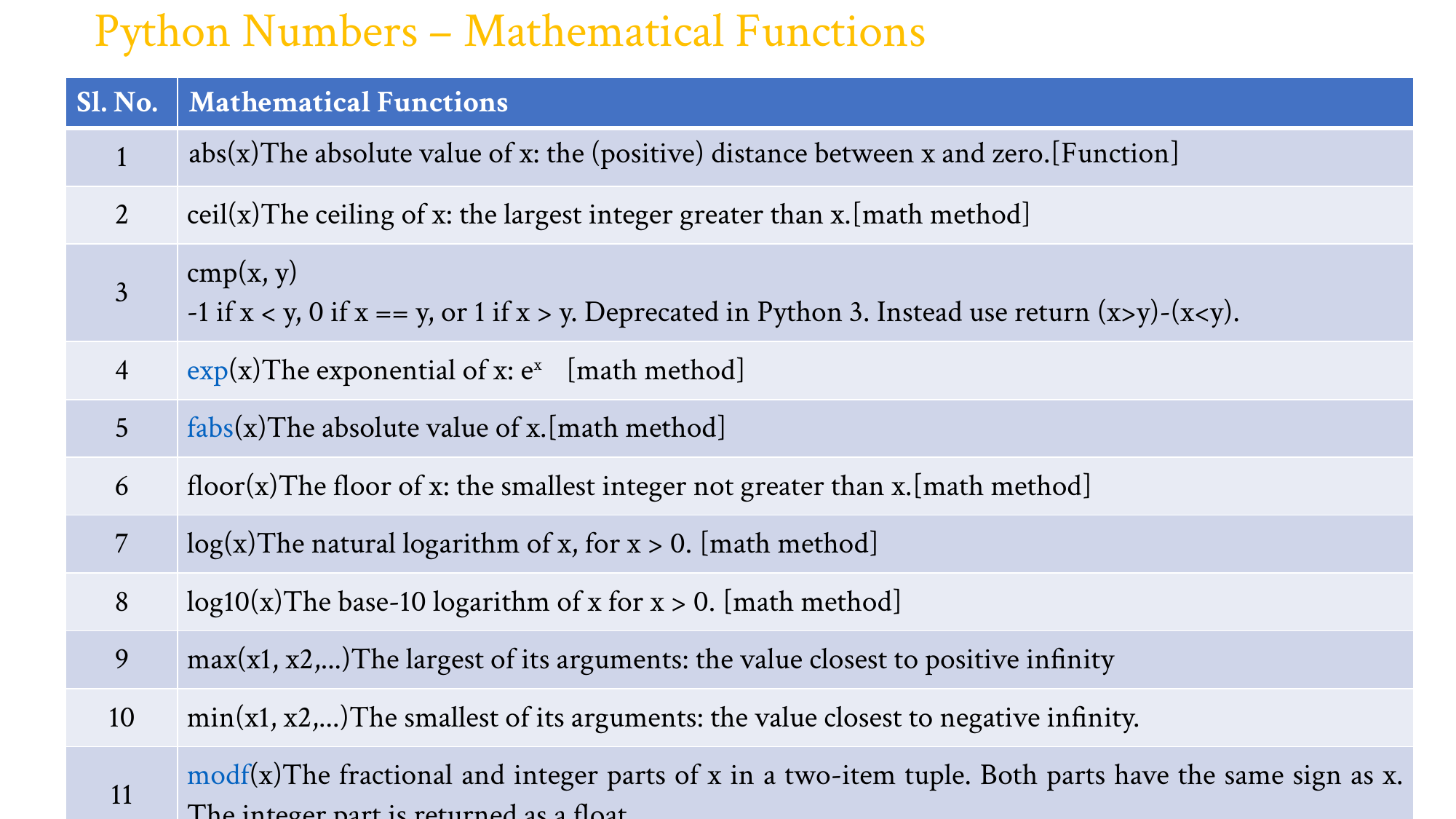

# Python Numbers – Mathematical Functions
| Sl. No. | Mathematical Functions |
| --- | --- |
| 1 | abs(x)The absolute value of x: the (positive) distance between x and zero.[Function] |
| 2 | ceil(x)The ceiling of x: the largest integer greater than x.[math method] |
| 3 | cmp(x, y) -1 if x < y, 0 if x == y, or 1 if x > y. Deprecated in Python 3. Instead use return (x>y)-(x<y). |
| 4 | exp(x)The exponential of x: ex [math method] |
| 5 | fabs(x)The absolute value of x.[math method] |
| 6 | floor(x)The floor of x: the smallest integer not greater than x.[math method] |
| 7 | log(x)The natural logarithm of x, for x > 0. [math method] |
| 8 | log10(x)The base-10 logarithm of x for x > 0. [math method] |
| 9 | max(x1, x2,...)The largest of its arguments: the value closest to positive infinity |
| 10 | min(x1, x2,...)The smallest of its arguments: the value closest to negative infinity. |
| 11 | modf(x)The fractional and integer parts of x in a two-item tuple. Both parts have the same sign as x. The integer part is returned as a float. |

© DIPTARKO DAS SHARMA